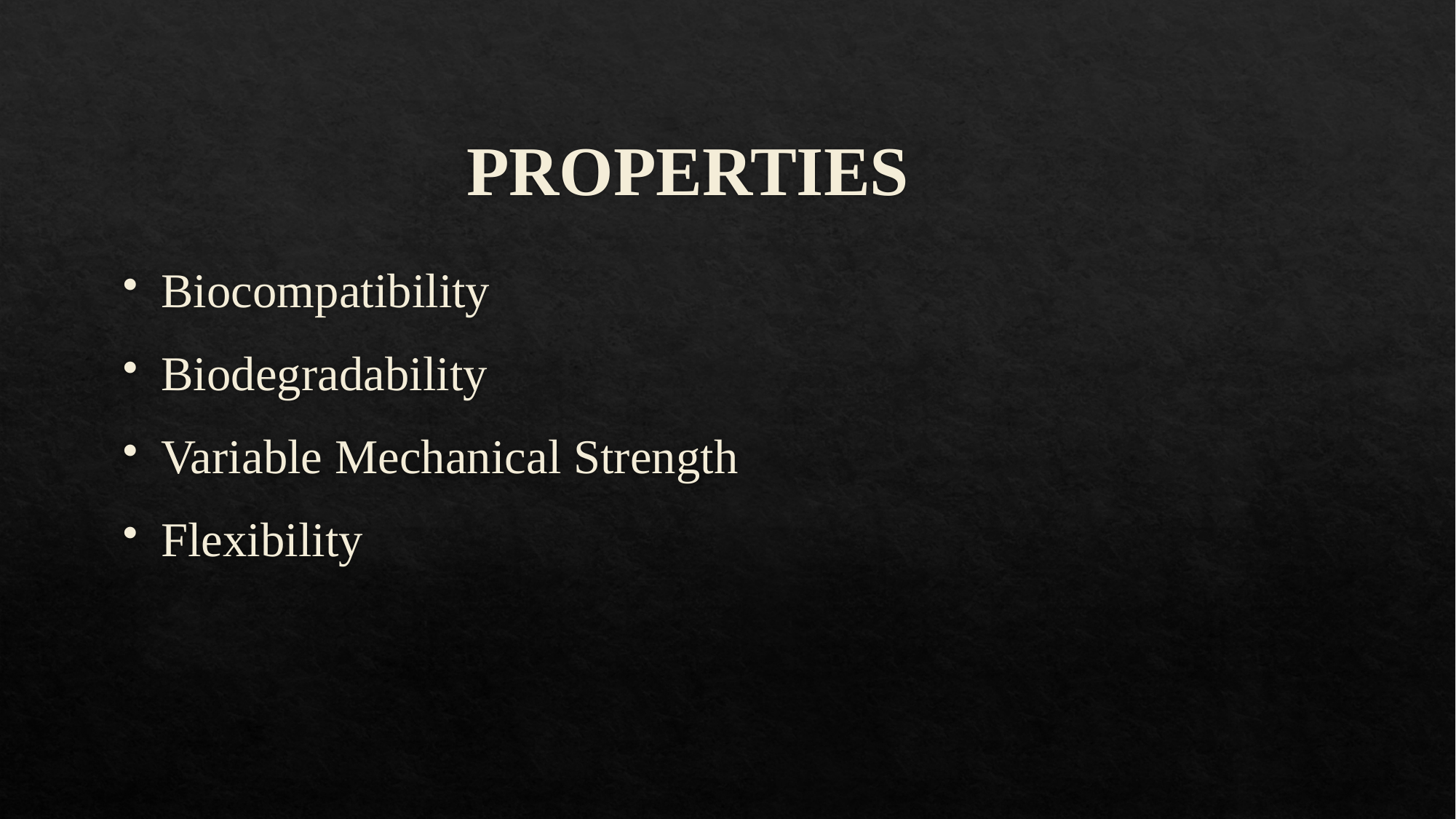

# PROPERTIES
Biocompatibility
Biodegradability
Variable Mechanical Strength
Flexibility